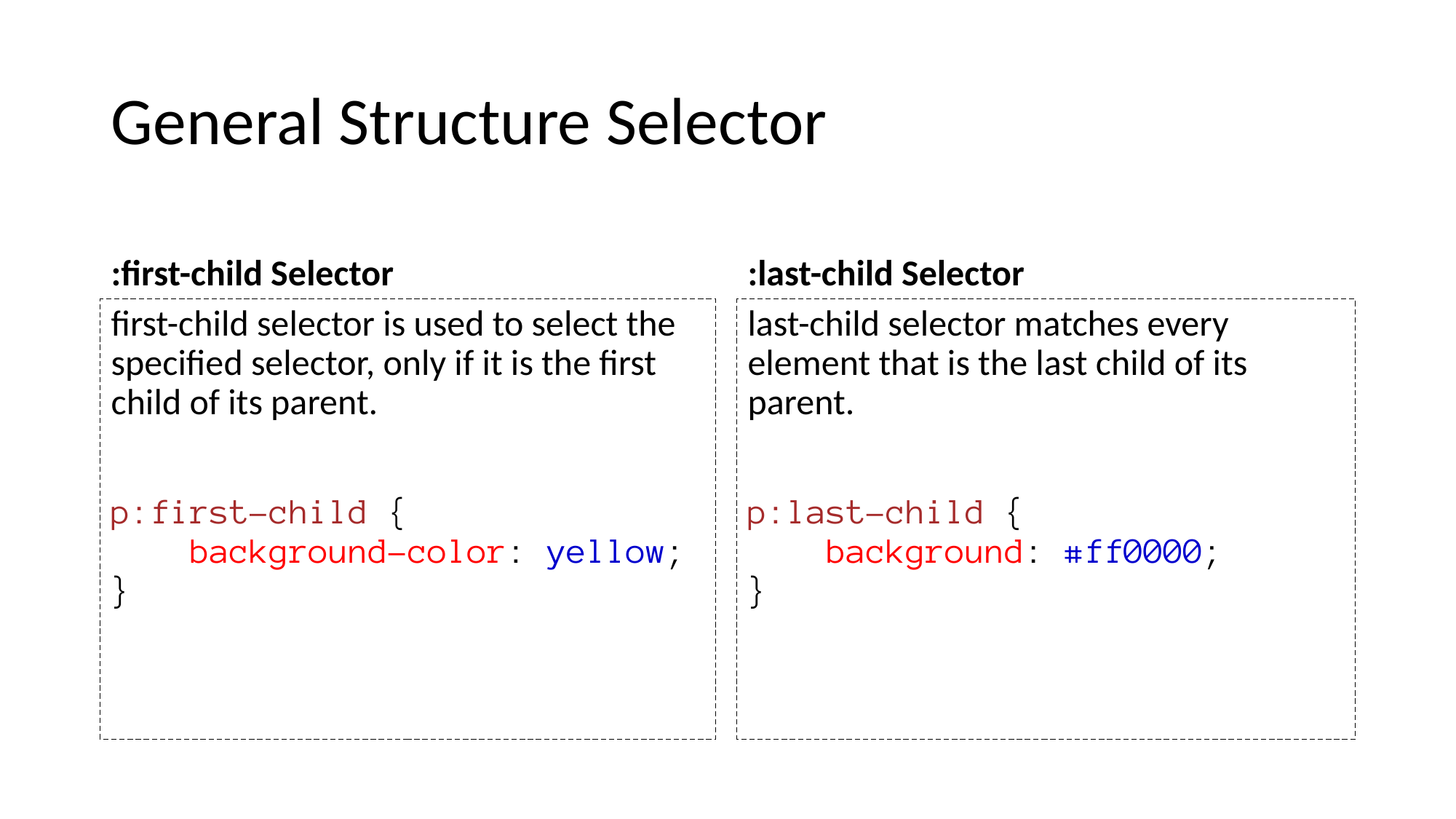

# General Structure Selector
:first-child Selector
:last-child Selector
first-child selector is used to select the specified selector, only if it is the first child of its parent.

p:first-child { 
    background-color: yellow;
}
last-child selector matches every element that is the last child of its parent.

p:last-child {
    background: #ff0000;
}